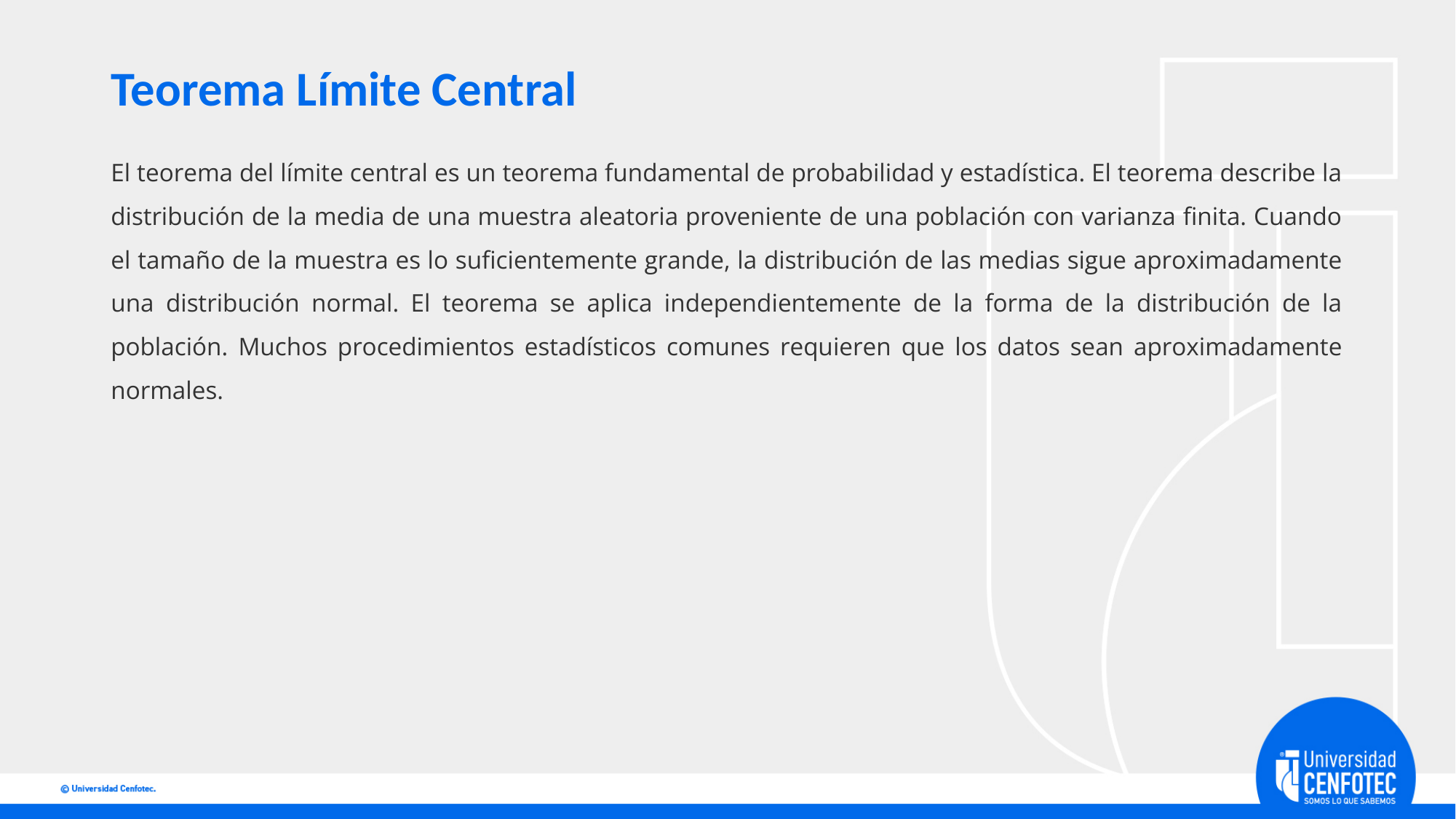

# Teorema Límite Central
El teorema del límite central es un teorema fundamental de probabilidad y estadística. El teorema describe la distribución de la media de una muestra aleatoria proveniente de una población con varianza finita. Cuando el tamaño de la muestra es lo suficientemente grande, la distribución de las medias sigue aproximadamente una distribución normal. El teorema se aplica independientemente de la forma de la distribución de la población. Muchos procedimientos estadísticos comunes requieren que los datos sean aproximadamente normales.